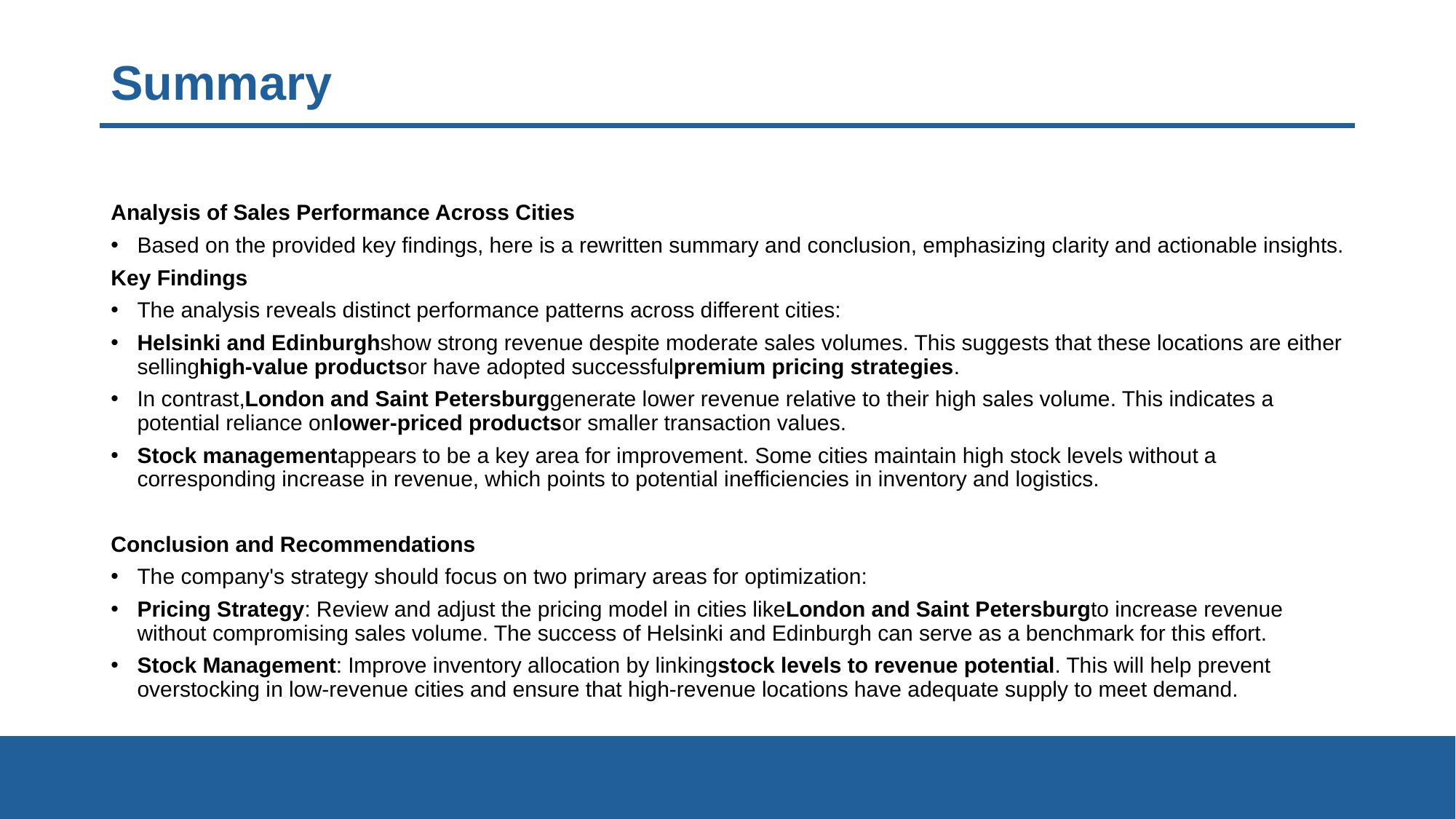

# Summary

Analysis of Sales Performance Across Cities
Based on the provided key findings, here is a rewritten summary and conclusion, emphasizing clarity and actionable insights.
Key Findings
The analysis reveals distinct performance patterns across different cities:
Helsinki and Edinburghshow strong revenue despite moderate sales volumes. This suggests that these locations are either sellinghigh-value productsor have adopted successfulpremium pricing strategies.
In contrast,London and Saint Petersburggenerate lower revenue relative to their high sales volume. This indicates a potential reliance onlower-priced productsor smaller transaction values.
Stock managementappears to be a key area for improvement. Some cities maintain high stock levels without a corresponding increase in revenue, which points to potential inefficiencies in inventory and logistics.

Conclusion and Recommendations
The company's strategy should focus on two primary areas for optimization:
Pricing Strategy: Review and adjust the pricing model in cities likeLondon and Saint Petersburgto increase revenue without compromising sales volume. The success of Helsinki and Edinburgh can serve as a benchmark for this effort.
Stock Management: Improve inventory allocation by linkingstock levels to revenue potential. This will help prevent overstocking in low-revenue cities and ensure that high-revenue locations have adequate supply to meet demand.